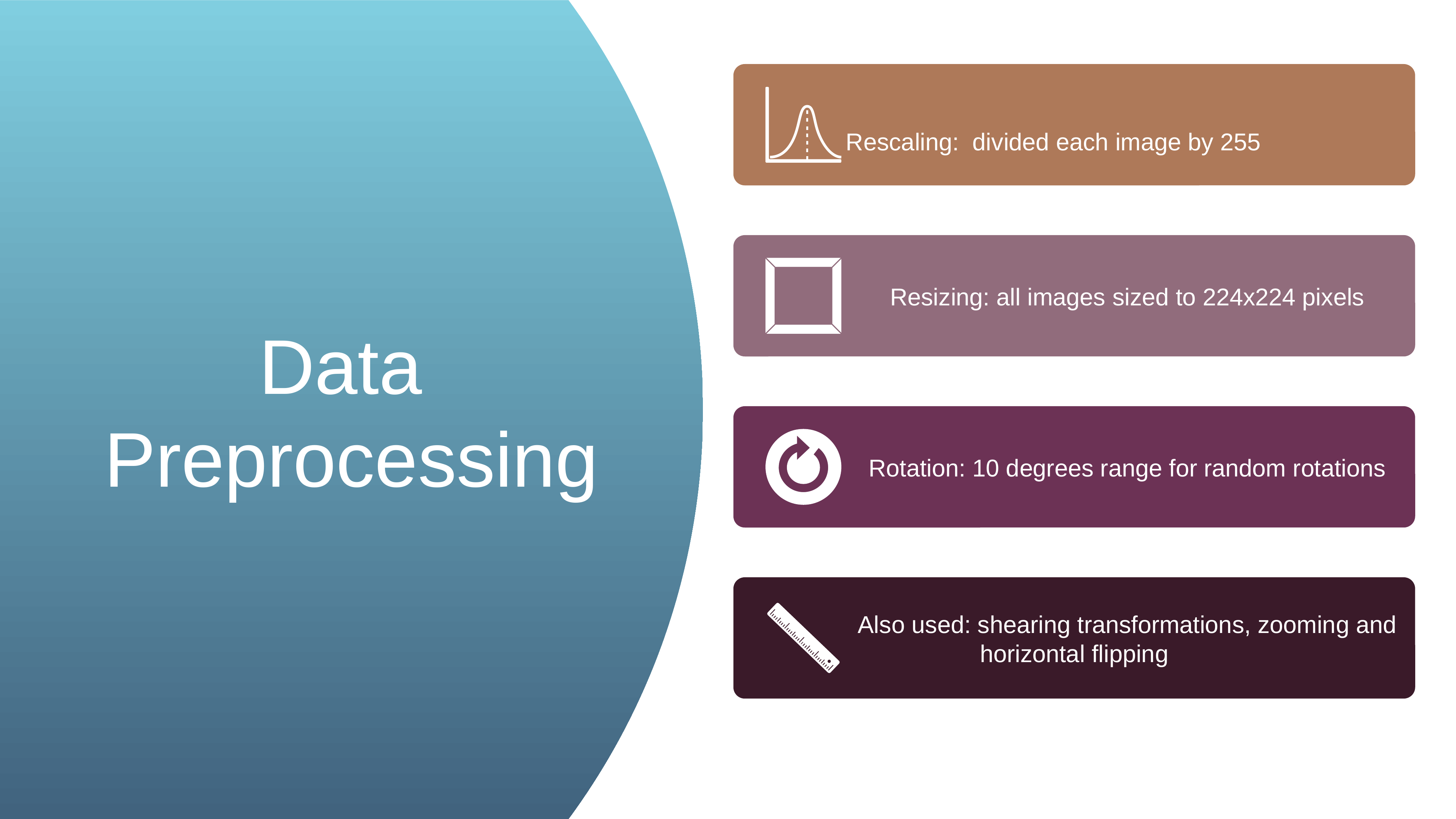

Data
Preprocessing
Rescaling:  divided each image by 255

Resizing: all images sized to 224x224 pixels

Rotation: 10 degrees range for random rotations

Also used: shearing transformations, zooming and horizontal flipping